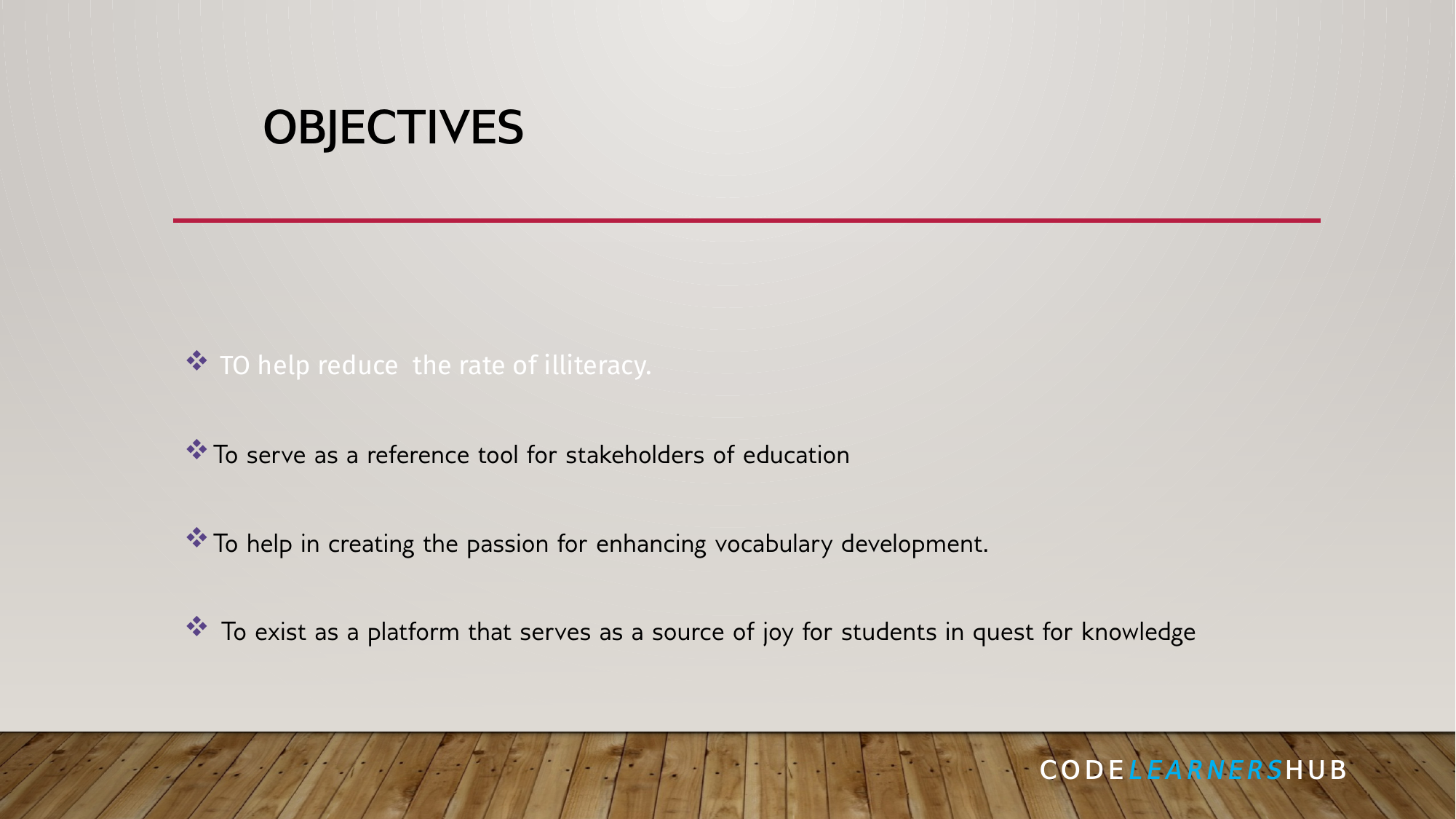

# OBJECTIVES

 TO help reduce  the rate of illiteracy.
To serve as a reference tool for stakeholders of education
To help in creating the passion for enhancing vocabulary development.
 To exist as a platform that serves as a source of joy for students in quest for knowledge

     CODELEARNERSHUB